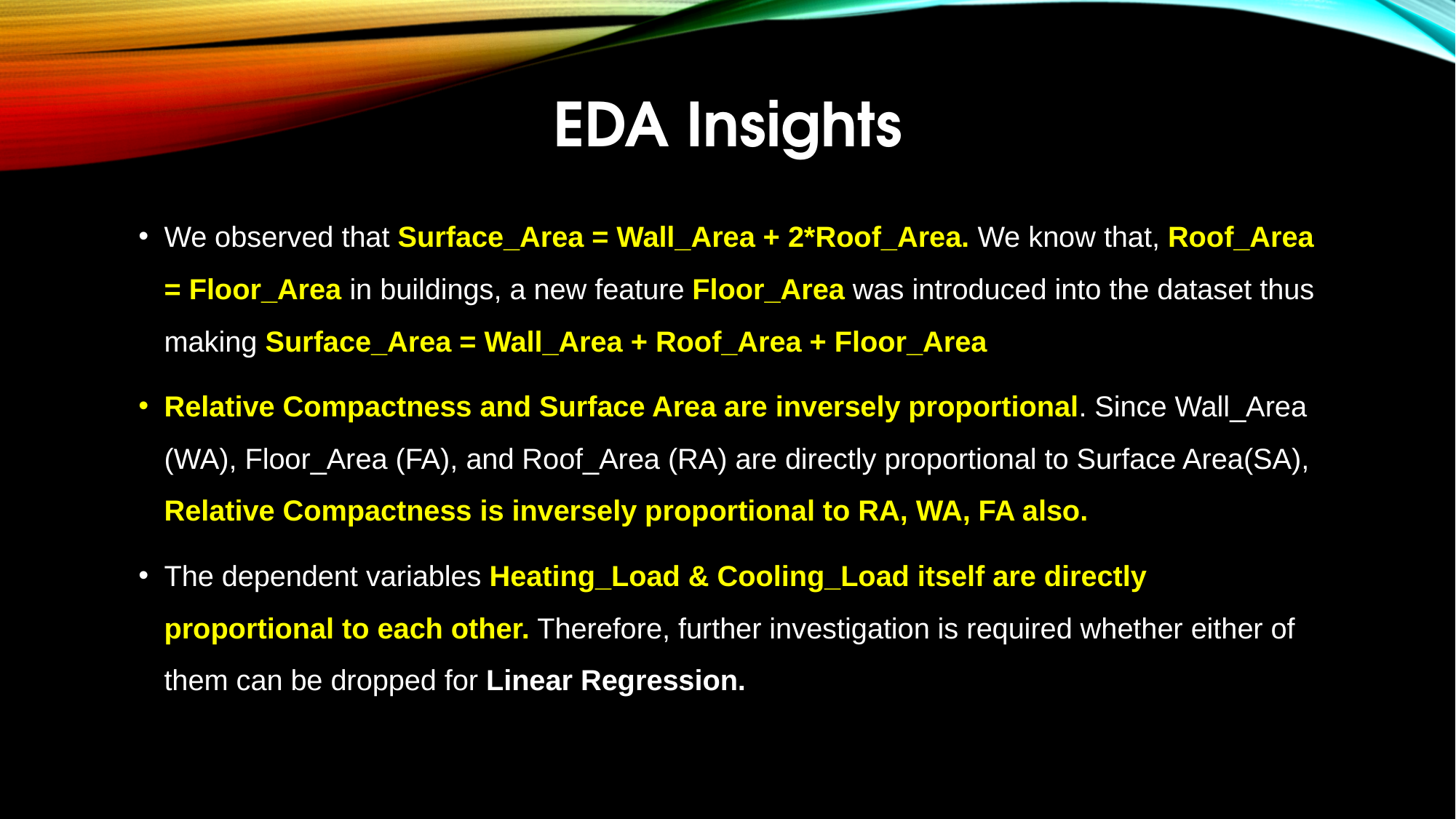

# EDA Insights
We observed that Surface_Area = Wall_Area + 2*Roof_Area. We know that, Roof_Area = Floor_Area in buildings, a new feature Floor_Area was introduced into the dataset thus making Surface_Area = Wall_Area + Roof_Area + Floor_Area
Relative Compactness and Surface Area are inversely proportional. Since Wall_Area (WA), Floor_Area (FA), and Roof_Area (RA) are directly proportional to Surface Area(SA), Relative Compactness is inversely proportional to RA, WA, FA also.
The dependent variables Heating_Load & Cooling_Load itself are directly proportional to each other. Therefore, further investigation is required whether either of them can be dropped for Linear Regression.